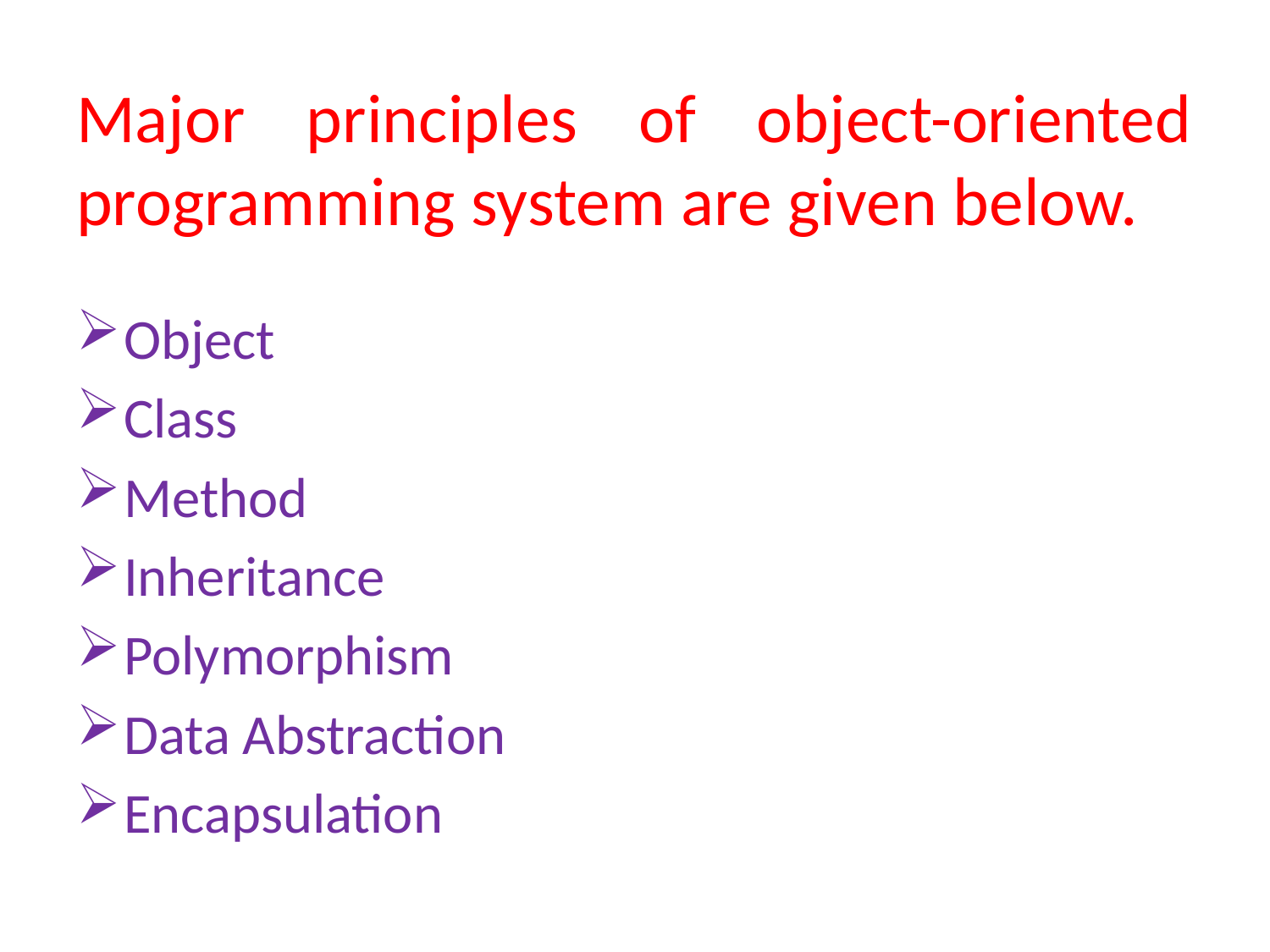

# Major principles of object-oriented programming system are given below.
Object
Class
Method
Inheritance
Polymorphism
Data Abstraction
Encapsulation